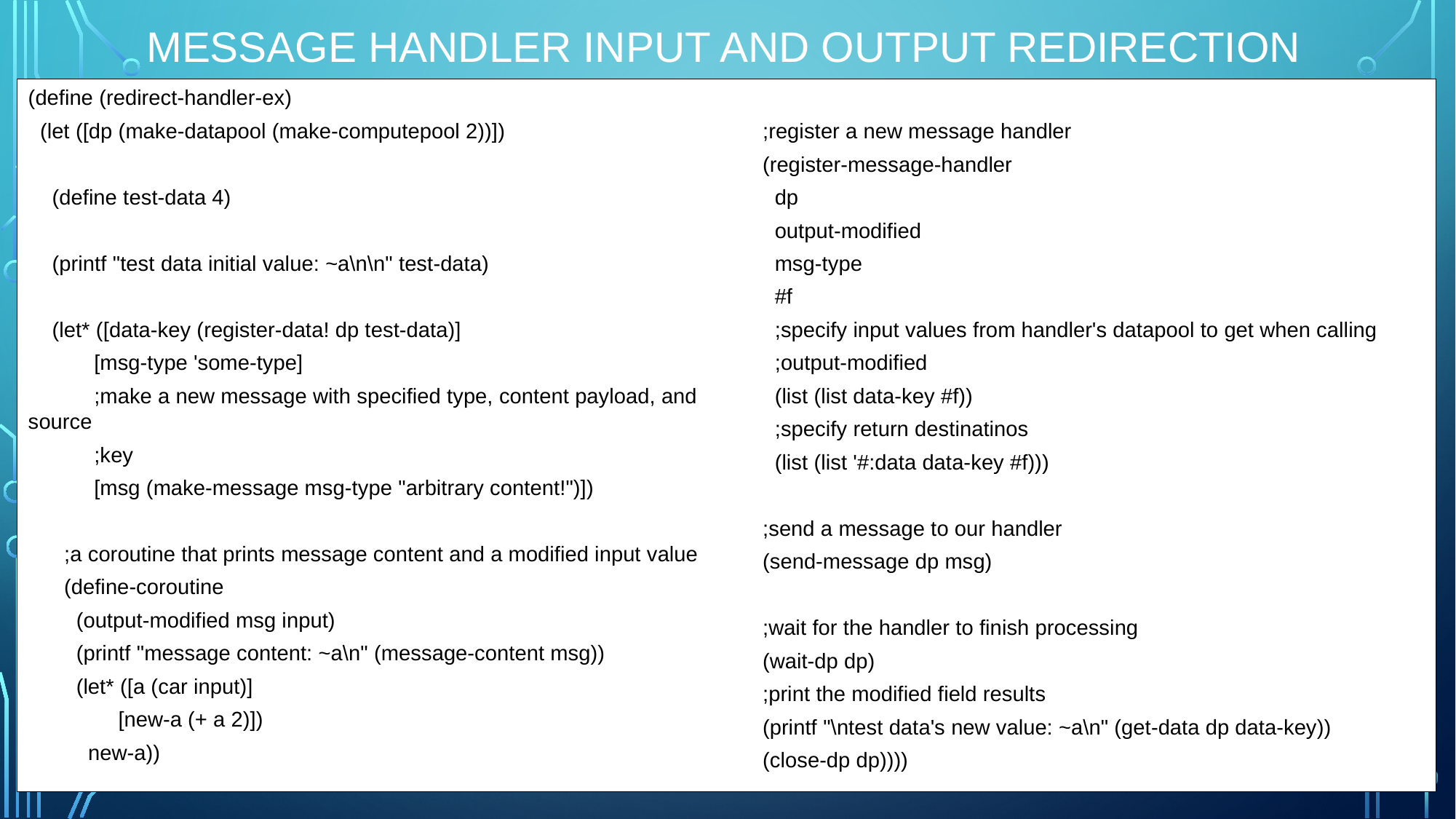

# Message handler input and output redirection
(define (redirect-handler-ex)
  (let ([dp (make-datapool (make-computepool 2))])

    (define test-data 4)

    (printf "test data initial value: ~a\n\n" test-data)

    (let* ([data-key (register-data! dp test-data)]
           [msg-type 'some-type]
           ;make a new message with specified type, content payload, and source
           ;key
           [msg (make-message msg-type "arbitrary content!")])

      ;a coroutine that prints message content and a modified input value
      (define-coroutine
        (output-modified msg input)
        (printf "message content: ~a\n" (message-content msg))
        (let* ([a (car input)]
               [new-a (+ a 2)])
          new-a))

      ;register a new message handler
      (register-message-handler
        dp
        output-modified
        msg-type
        #f
        ;specify input values from handler's datapool to get when calling
        ;output-modified
        (list (list data-key #f))
        ;specify return destinatinos
        (list (list '#:data data-key #f)))

      ;send a message to our handler
      (send-message dp msg)

      ;wait for the handler to finish processing
      (wait-dp dp)
      ;print the modified field results
      (printf "\ntest data's new value: ~a\n" (get-data dp data-key))
      (close-dp dp))))